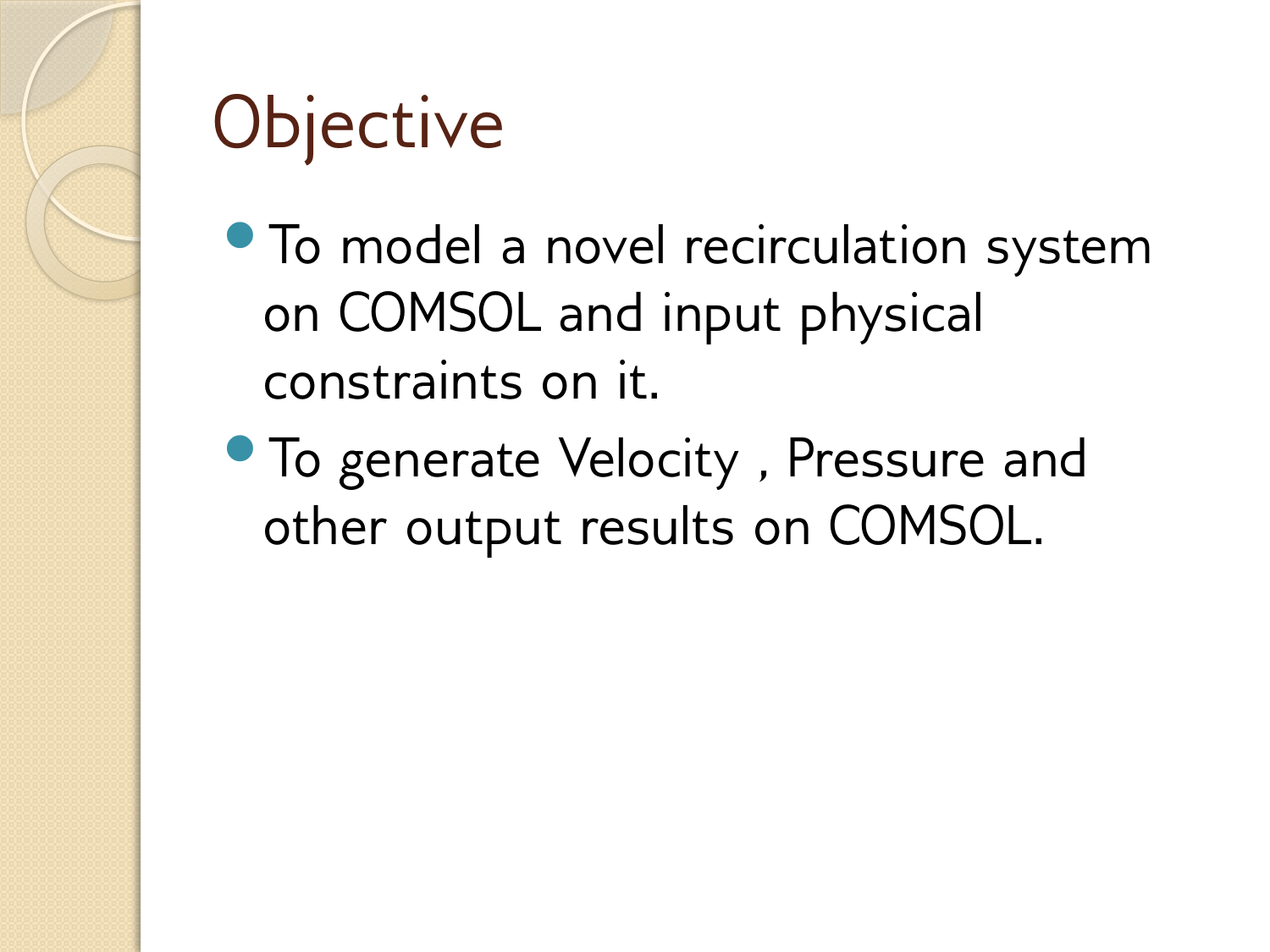

# Objective
To model a novel recirculation system on COMSOL and input physical constraints on it.
To generate Velocity , Pressure and other output results on COMSOL.